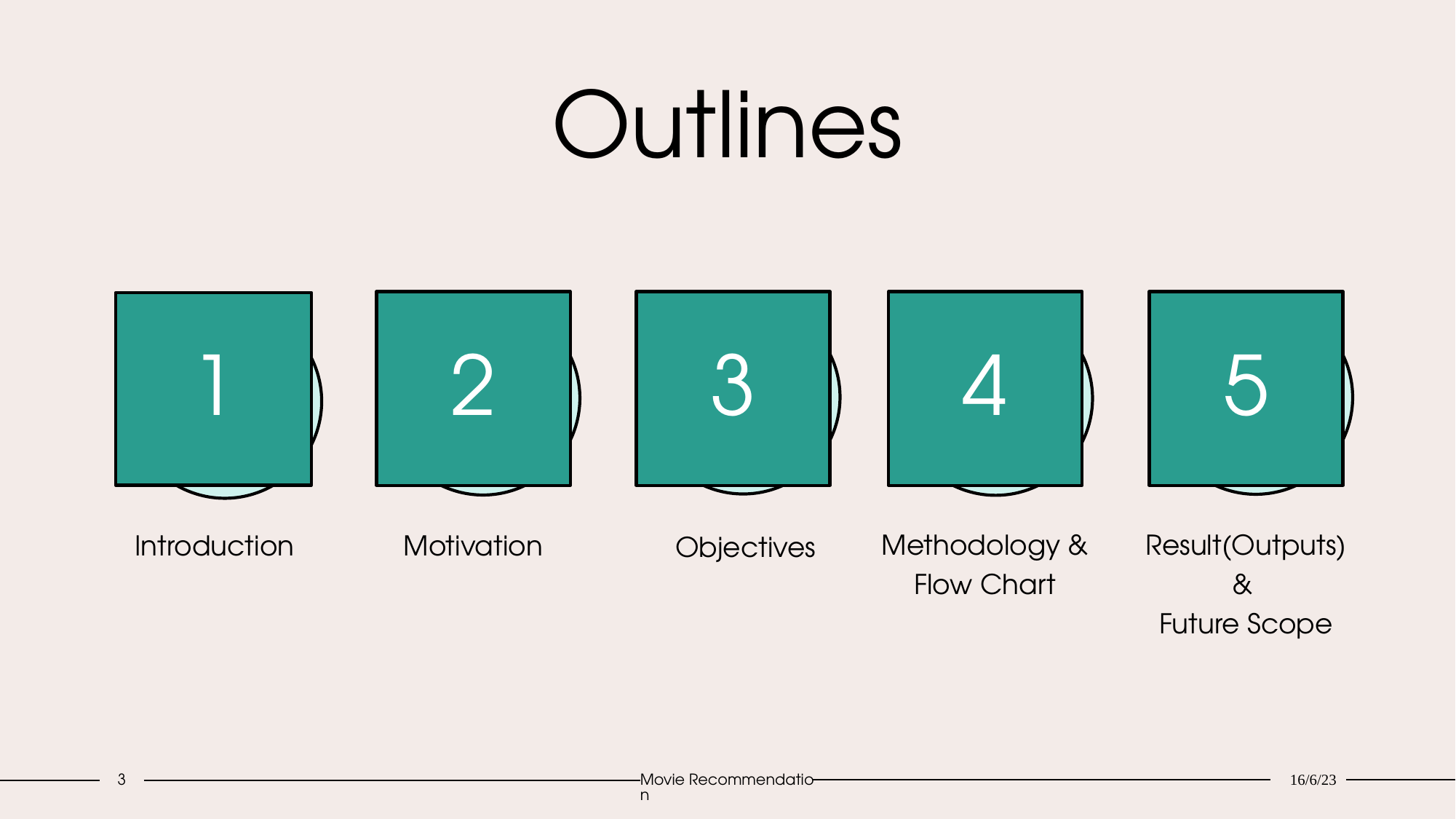

# Outlines
2
3
4
5
1
Methodology & Flow Chart

Result(Outputs)
&
Future Scope

Introduction

Motivation

Objectives

3
Movie Recommendation
16/6/23